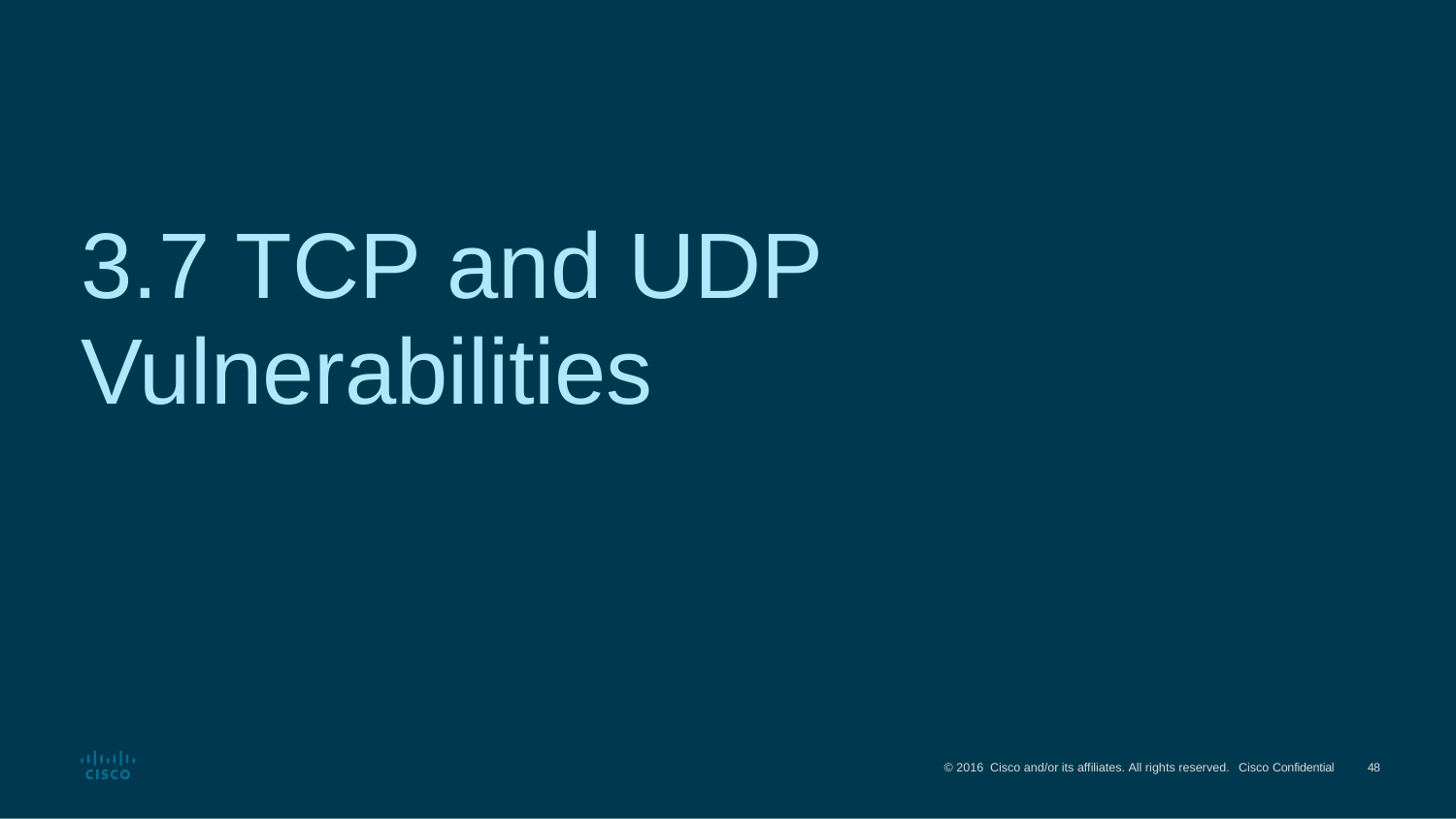

# 3.7 TCP and UDP
Vulnerabilities
© 2016 Cisco and/or its affiliates. All rights reserved. Cisco Confidential
48